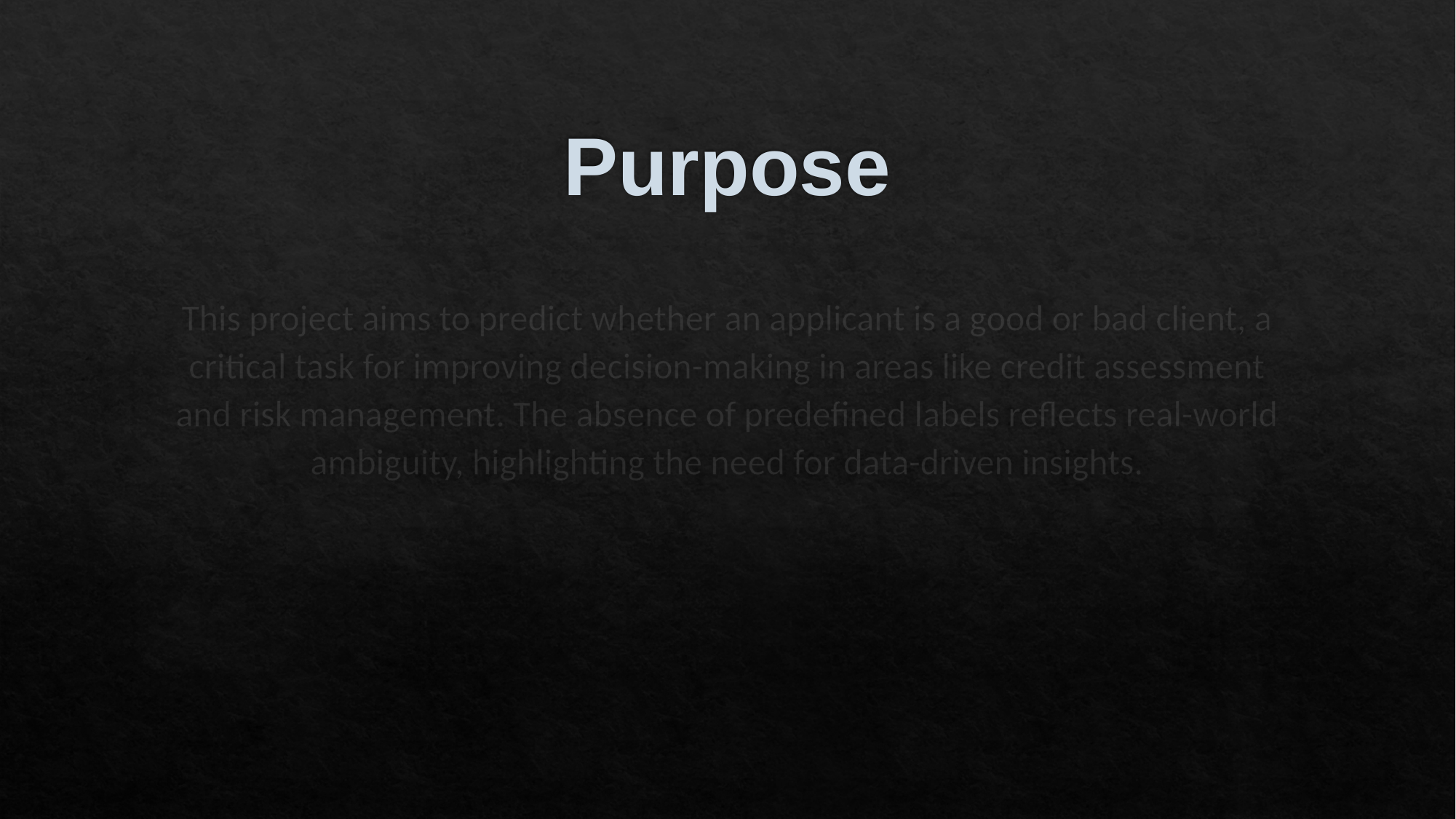

# Purpose
This project aims to predict whether an applicant is a good or bad client, a critical task for improving decision-making in areas like credit assessment and risk management. The absence of predefined labels reflects real-world ambiguity, highlighting the need for data-driven insights.